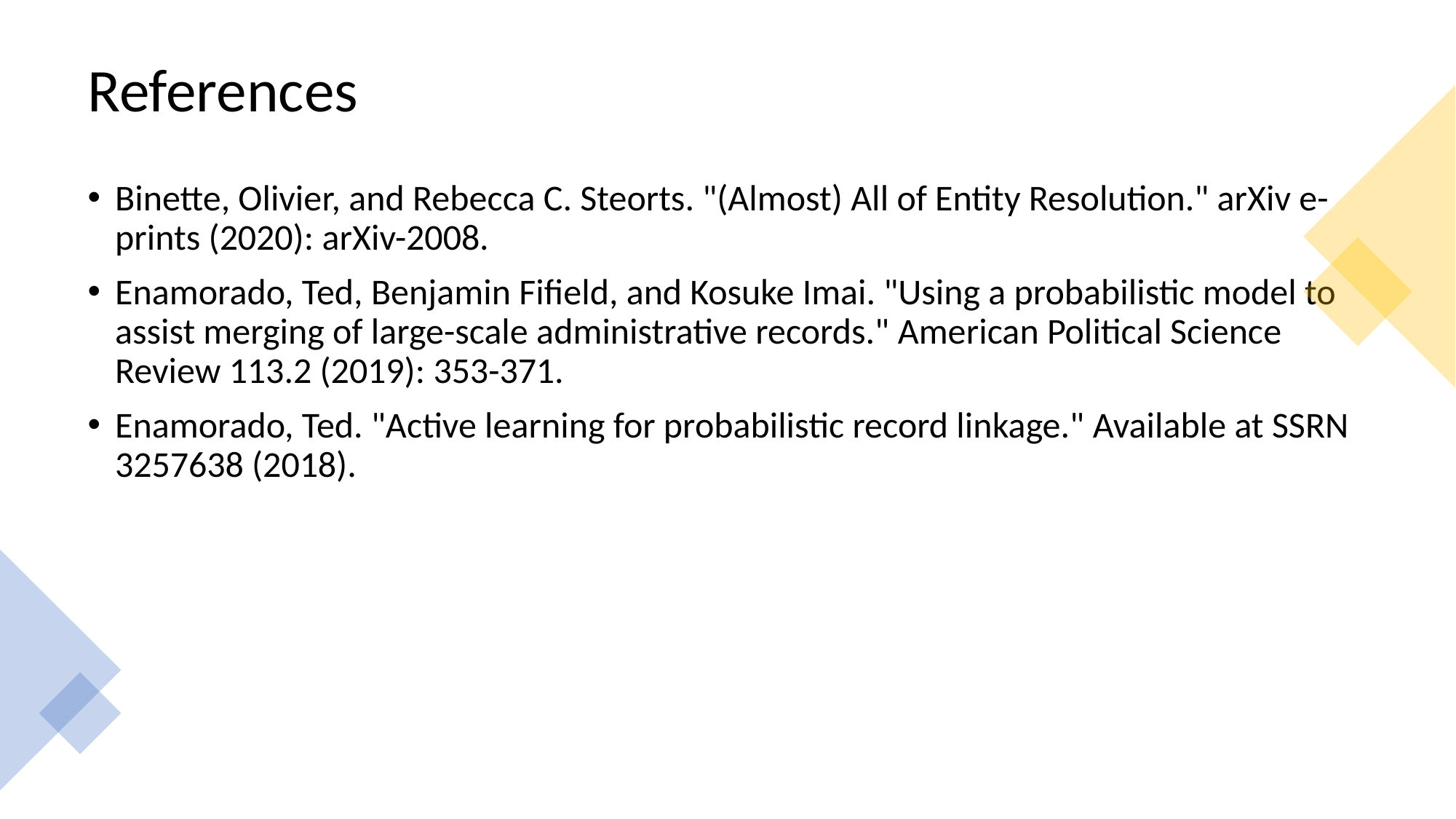

# References

Binette, Olivier, and Rebecca C. Steorts. "(Almost) All of Entity Resolution." arXiv e-prints (2020): arXiv-2008.
Enamorado, Ted, Benjamin Fifield, and Kosuke Imai. "Using a probabilistic model to assist merging of large-scale administrative records." American Political Science Review 113.2 (2019): 353-371.
Enamorado, Ted. "Active learning for probabilistic record linkage." Available at SSRN 3257638 (2018).